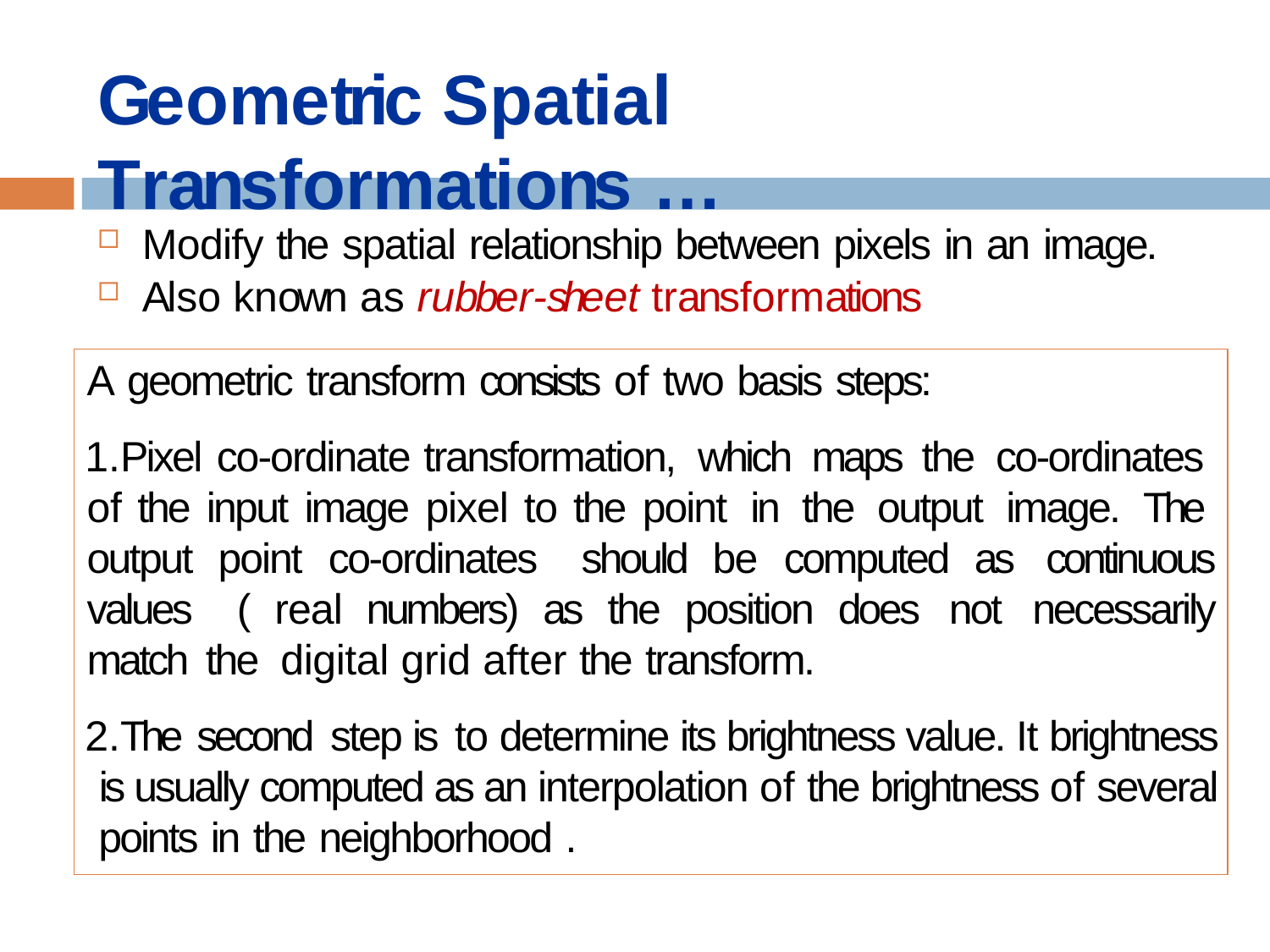

# Geometric Spatial Transformations …
Modify the spatial relationship between pixels in an image.
Also known as rubber-sheet transformations
A geometric transform consists of two basis steps:
Pixel co-ordinate transformation, which maps the co-ordinates  of the input image pixel to the point in the output image. The  output point co-ordinates should be computed as continuous values  ( real numbers) as the position does not necessarily match the  digital grid after the transform.
The second step is to determine its brightness value. It brightness  is usually computed as an interpolation of the brightness of several  points in the neighborhood .